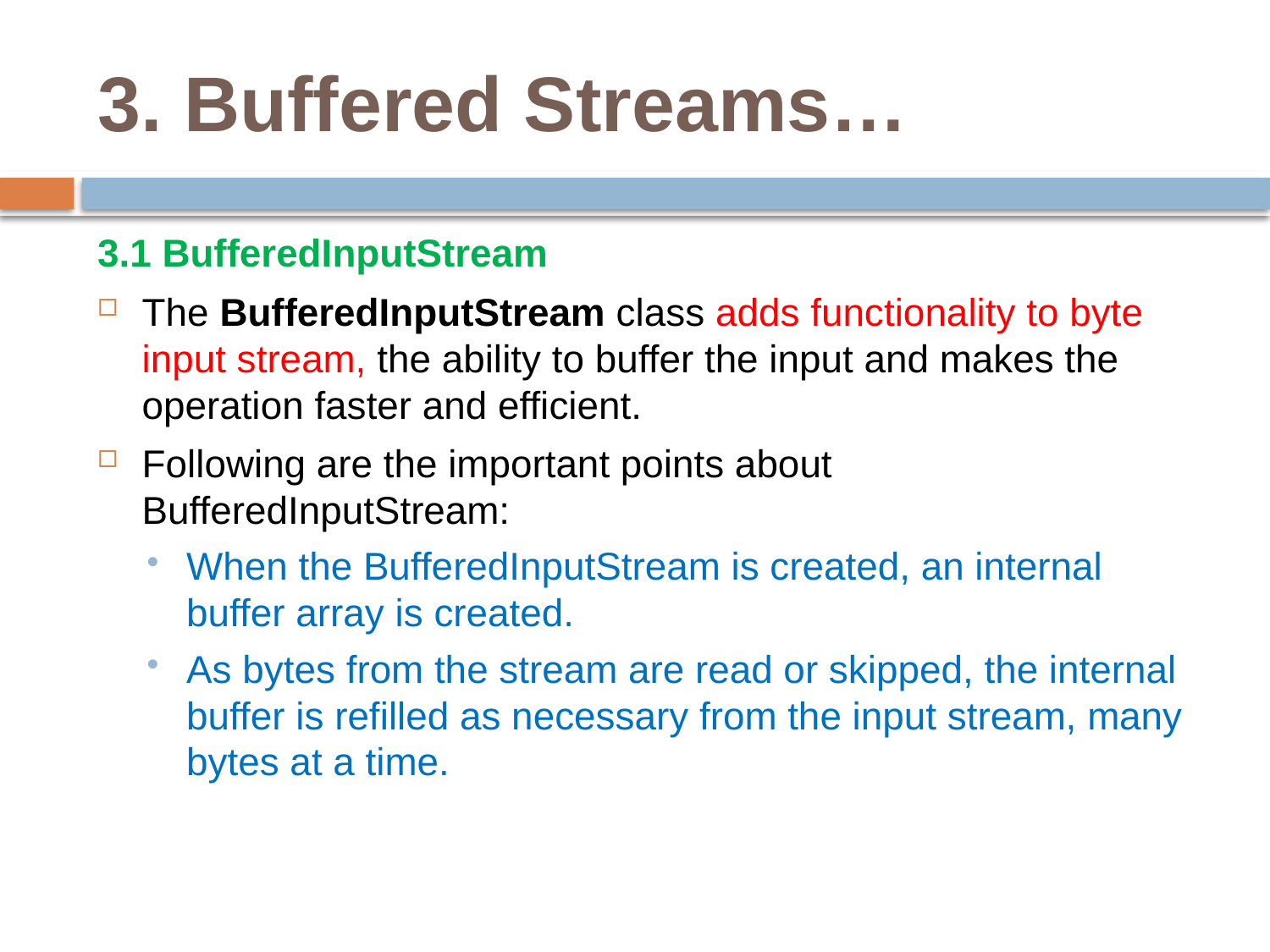

# 3. Buffered Streams…
3.1 BufferedInputStream
The BufferedInputStream class adds functionality to byte input stream, the ability to buffer the input and makes the operation faster and efficient.
Following are the important points about BufferedInputStream:
When the BufferedInputStream is created, an internal buffer array is created.
As bytes from the stream are read or skipped, the internal buffer is refilled as necessary from the input stream, many bytes at a time.